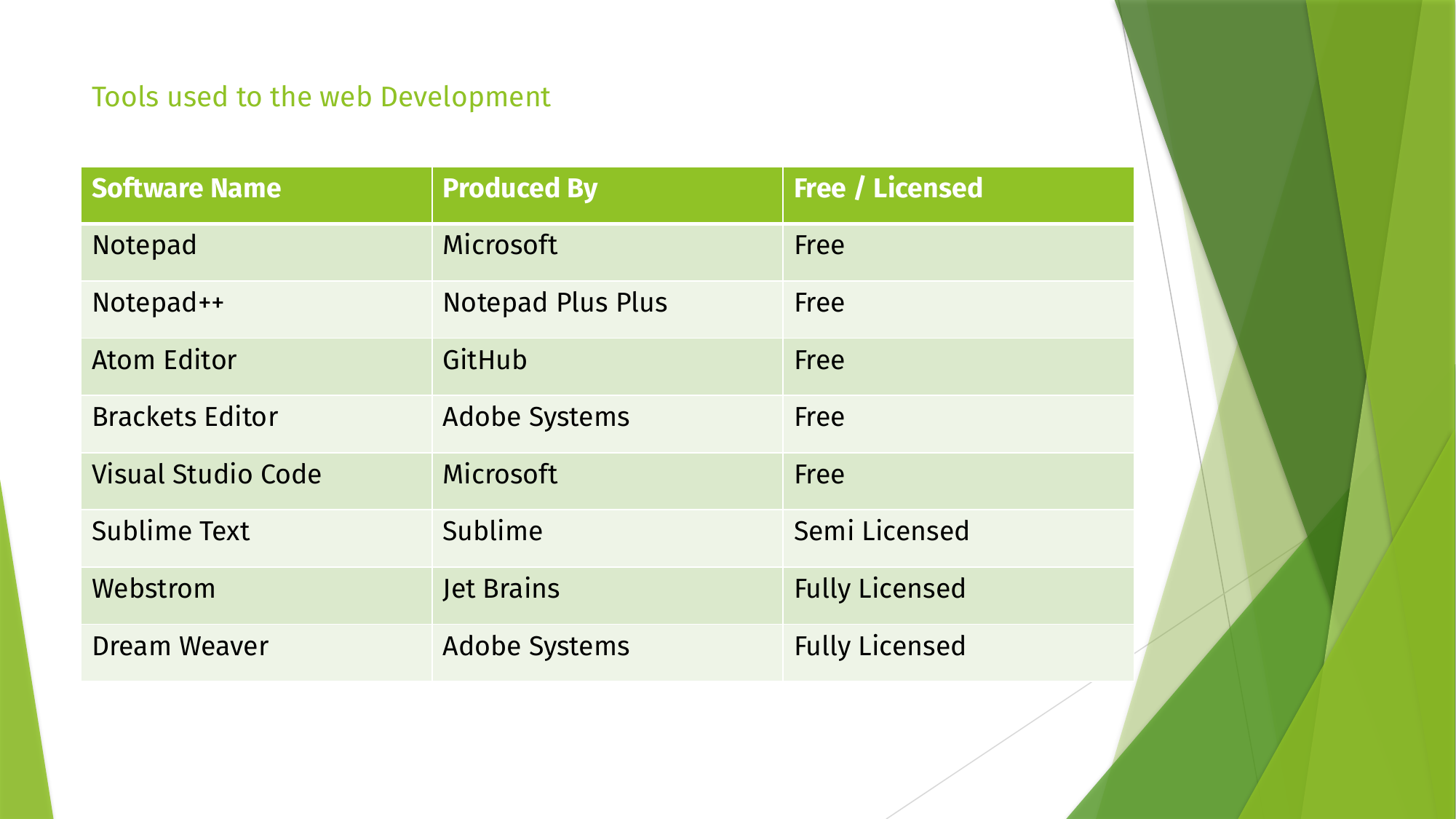

# Tools used to the web Development
| Software Name | Produced By | Free / Licensed |
| --- | --- | --- |
| Notepad | Microsoft | Free |
| Notepad++ | Notepad Plus Plus | Free |
| Atom Editor | GitHub | Free |
| Brackets Editor | Adobe Systems | Free |
| Visual Studio Code | Microsoft | Free |
| Sublime Text | Sublime | Semi Licensed |
| Webstrom | Jet Brains | Fully Licensed |
| Dream Weaver | Adobe Systems | Fully Licensed |